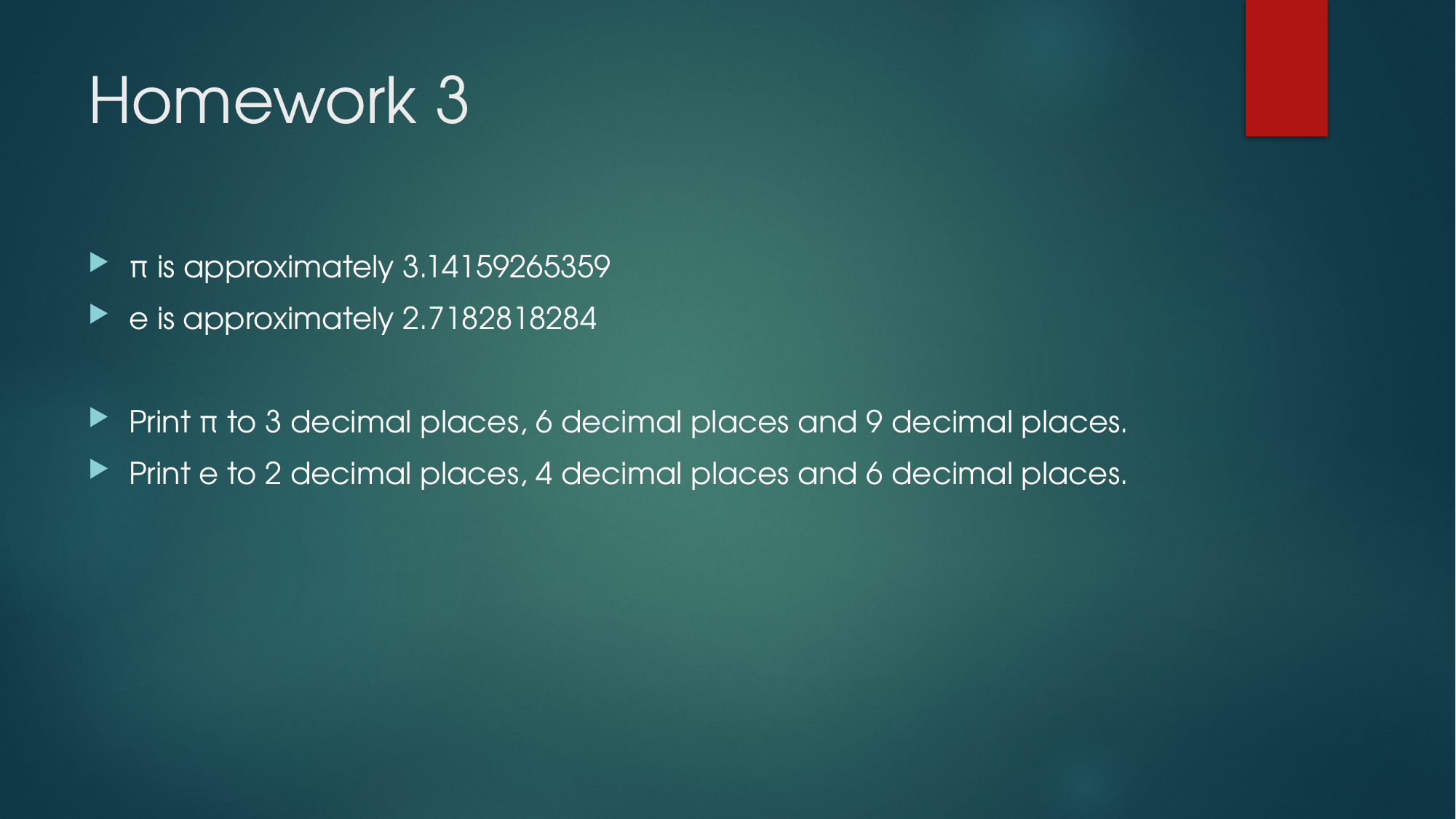

# Homework 3
π is approximately 3.14159265359
e is approximately 2.7182818284

Print π to 3 decimal places, 6 decimal places and 9 decimal places.
Print e to 2 decimal places, 4 decimal places and 6 decimal places.